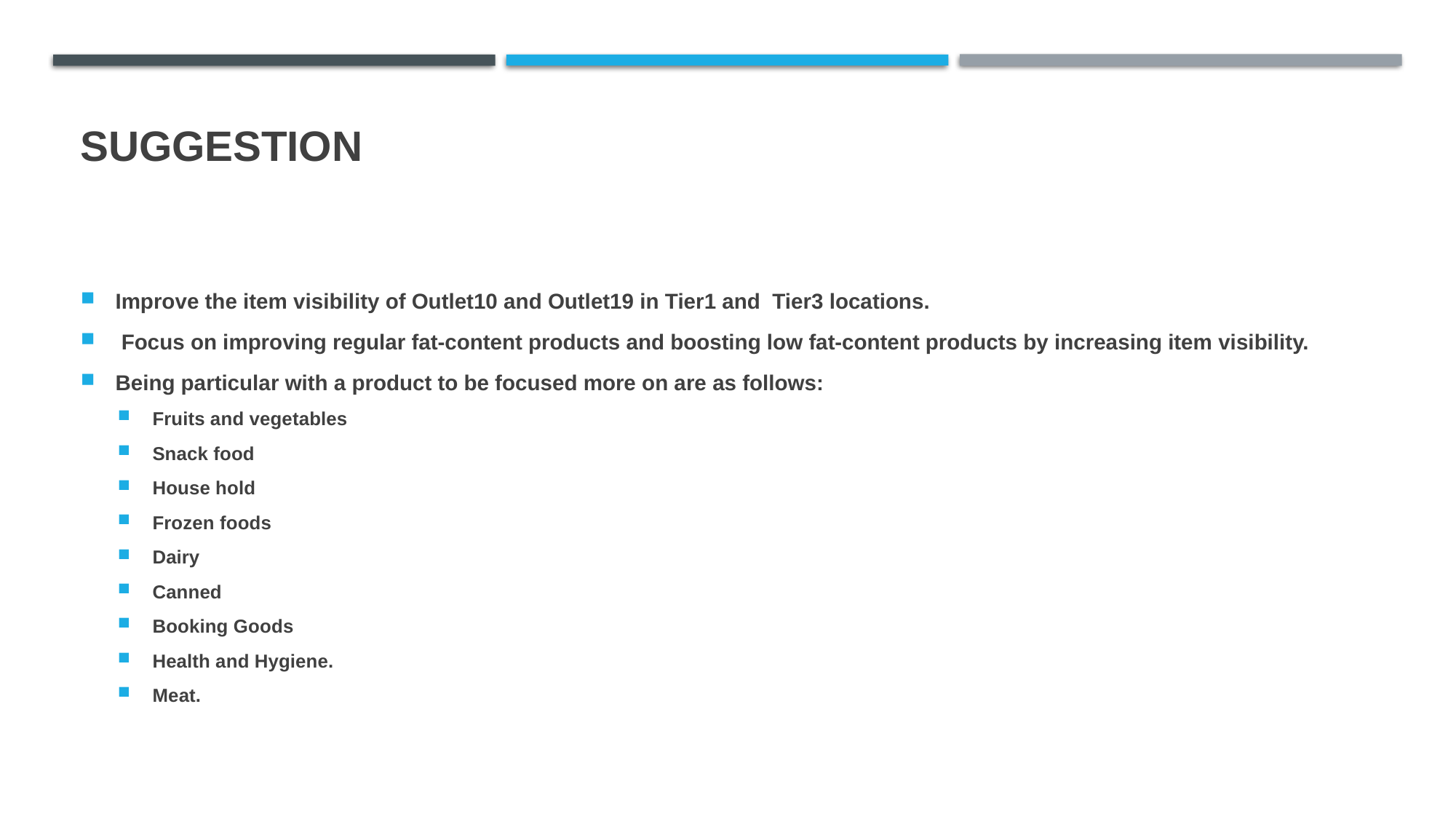

# Suggestion
Improve the item visibility of Outlet10 and Outlet19 in Tier1 and  Tier3 locations.
 Focus on improving regular fat-content products and boosting low fat-content products by increasing item visibility.
Being particular with a product to be focused more on are as follows:
Fruits and vegetables
Snack food
House hold
Frozen foods
Dairy
Canned
Booking Goods
Health and Hygiene.
Meat.